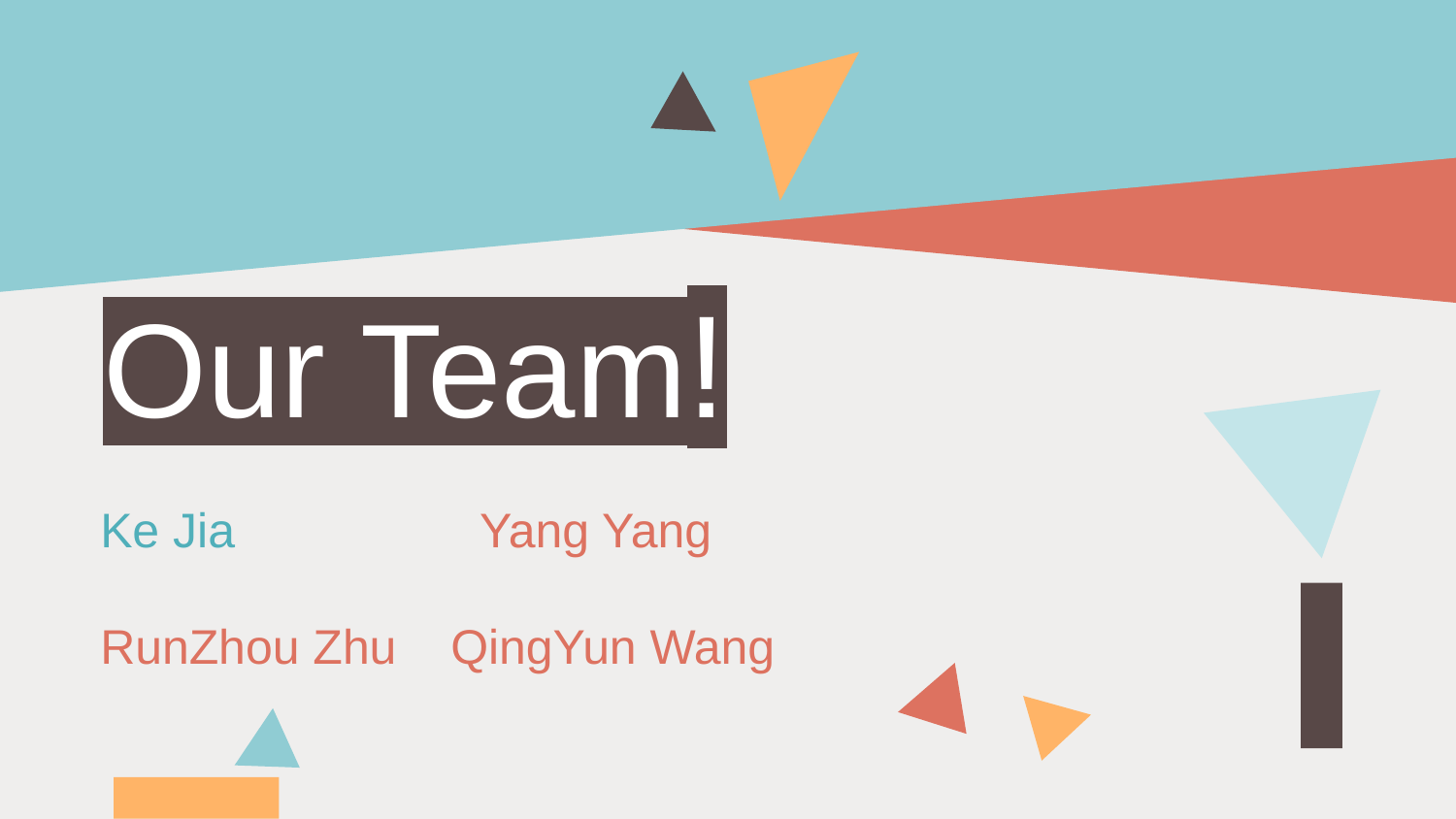

# Our Team!

Ke Jia                  Yang Yang

RunZhou Zhu    QingYun Wang